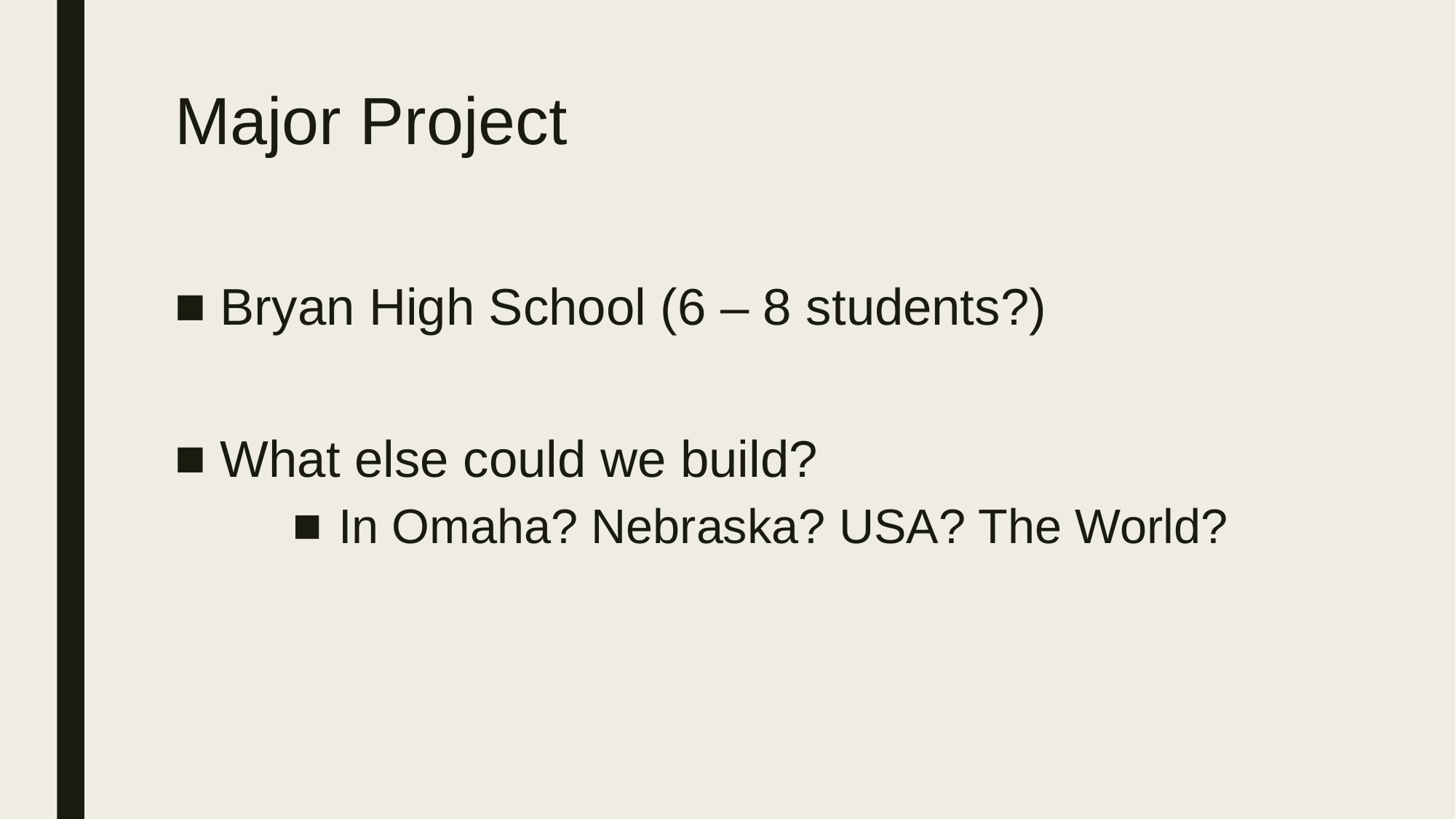

# Major Project
Bryan High School (6 – 8 students?)

What else could we build?
In Omaha? Nebraska? USA? The World?